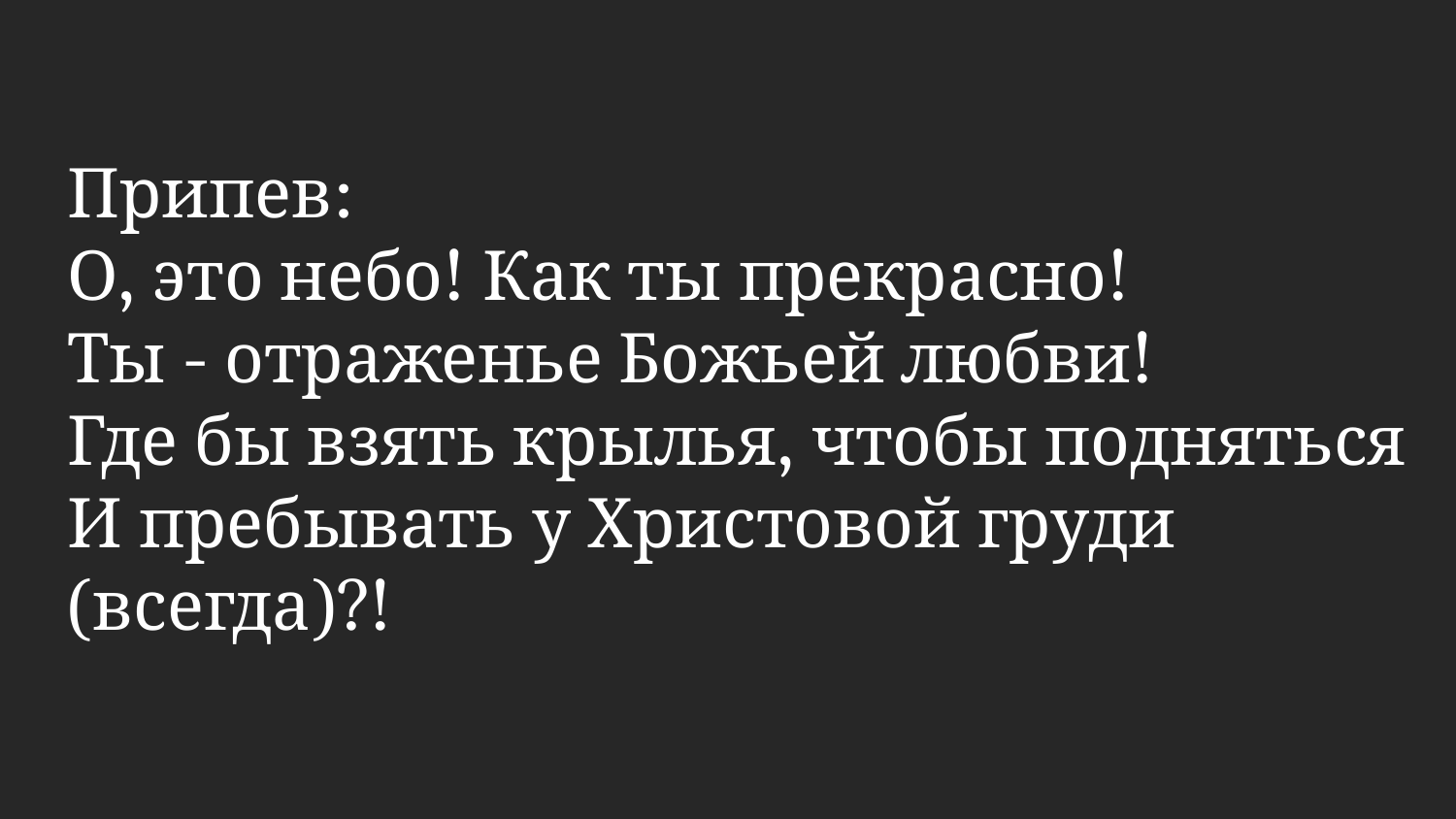

Припев:
О, это небо! Как ты прекрасно!
Ты - отраженье Божьей любви!
Где бы взять крылья, чтобы подняться
И пребывать у Христовой груди (всегда)?!